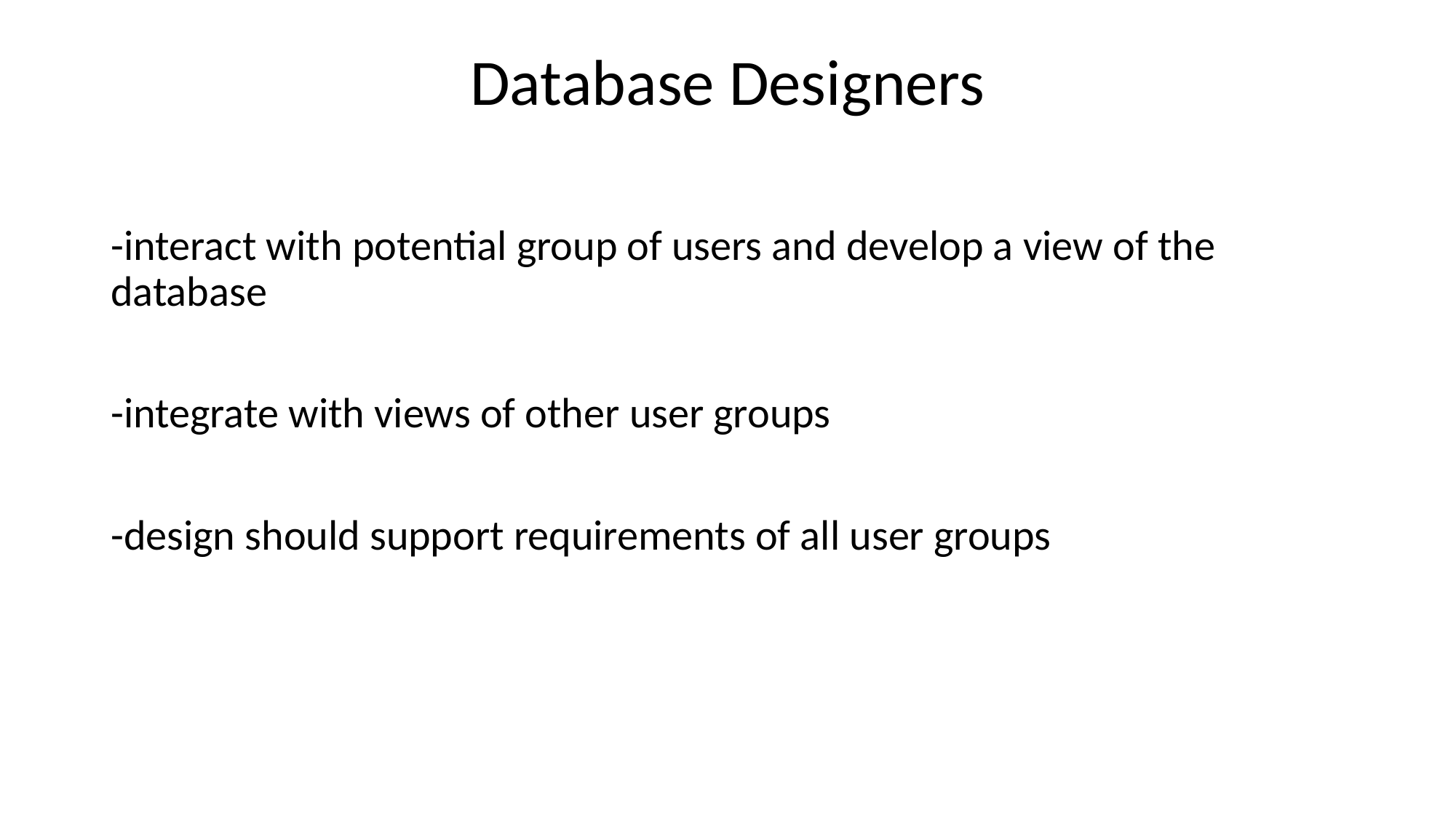

# Database Designers
-interact with potential group of users and develop a view of the database

-integrate with views of other user groups

-design should support requirements of all user groups